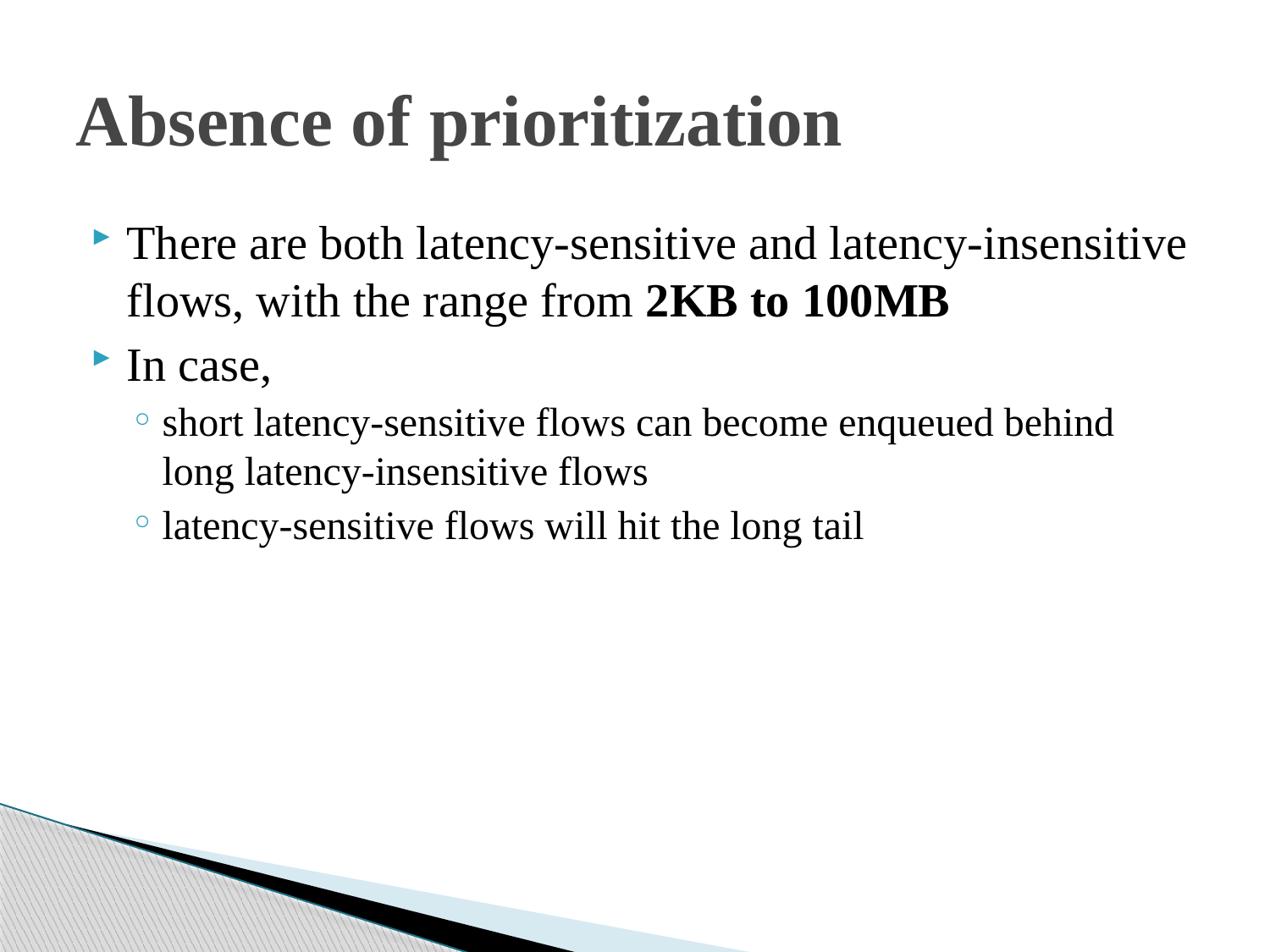

# Absence of prioritization
There are both latency-sensitive and latency-insensitive flows, with the range from 2KB to 100MB
In case,
short latency-sensitive flows can become enqueued behind long latency-insensitive flows
latency-sensitive flows will hit the long tail